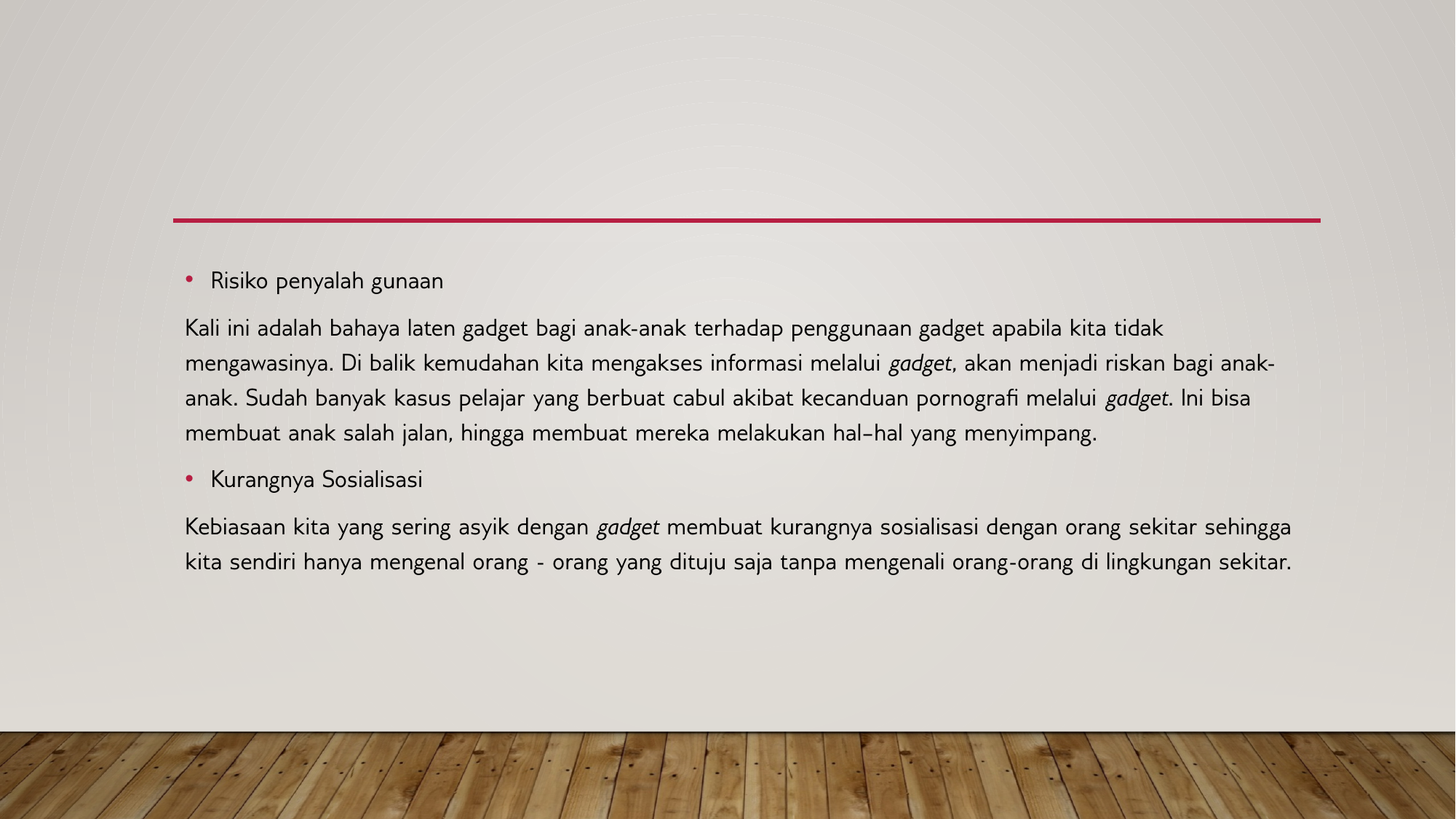

Risiko penyalah gunaan
Kali ini adalah bahaya laten gadget bagi anak-anak terhadap penggunaan gadget apabila kita tidak mengawasinya. Di balik kemudahan kita mengakses informasi melalui gadget, akan menjadi riskan bagi anak-anak. Sudah banyak kasus pelajar yang berbuat cabul akibat kecanduan pornografi melalui gadget. Ini bisa membuat anak salah jalan, hingga membuat mereka melakukan hal–hal yang menyimpang.
Kurangnya Sosialisasi
Kebiasaan kita yang sering asyik dengan gadget membuat kurangnya sosialisasi dengan orang sekitar sehingga kita sendiri hanya mengenal orang - orang yang dituju saja tanpa mengenali orang-orang di lingkungan sekitar.